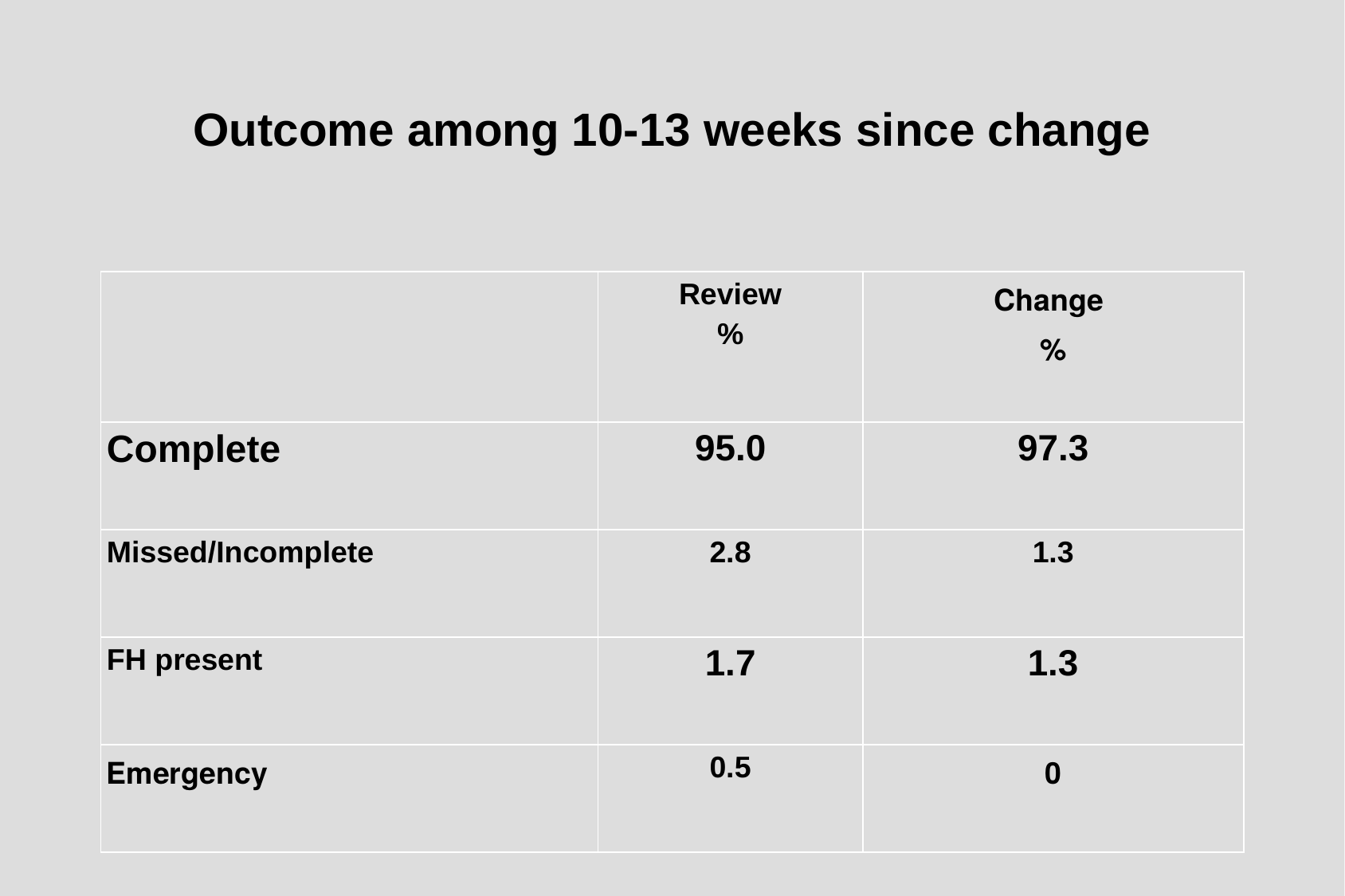

Outcome among 10-13 weeks since change
|  | Review % | Change % |
| --- | --- | --- |
| Complete | 95.0 | 97.3 |
| Missed/Incomplete | 2.8 | 1.3 |
| FH present | 1.7 | 1.3 |
| Emergency | 0.5 | 0 |